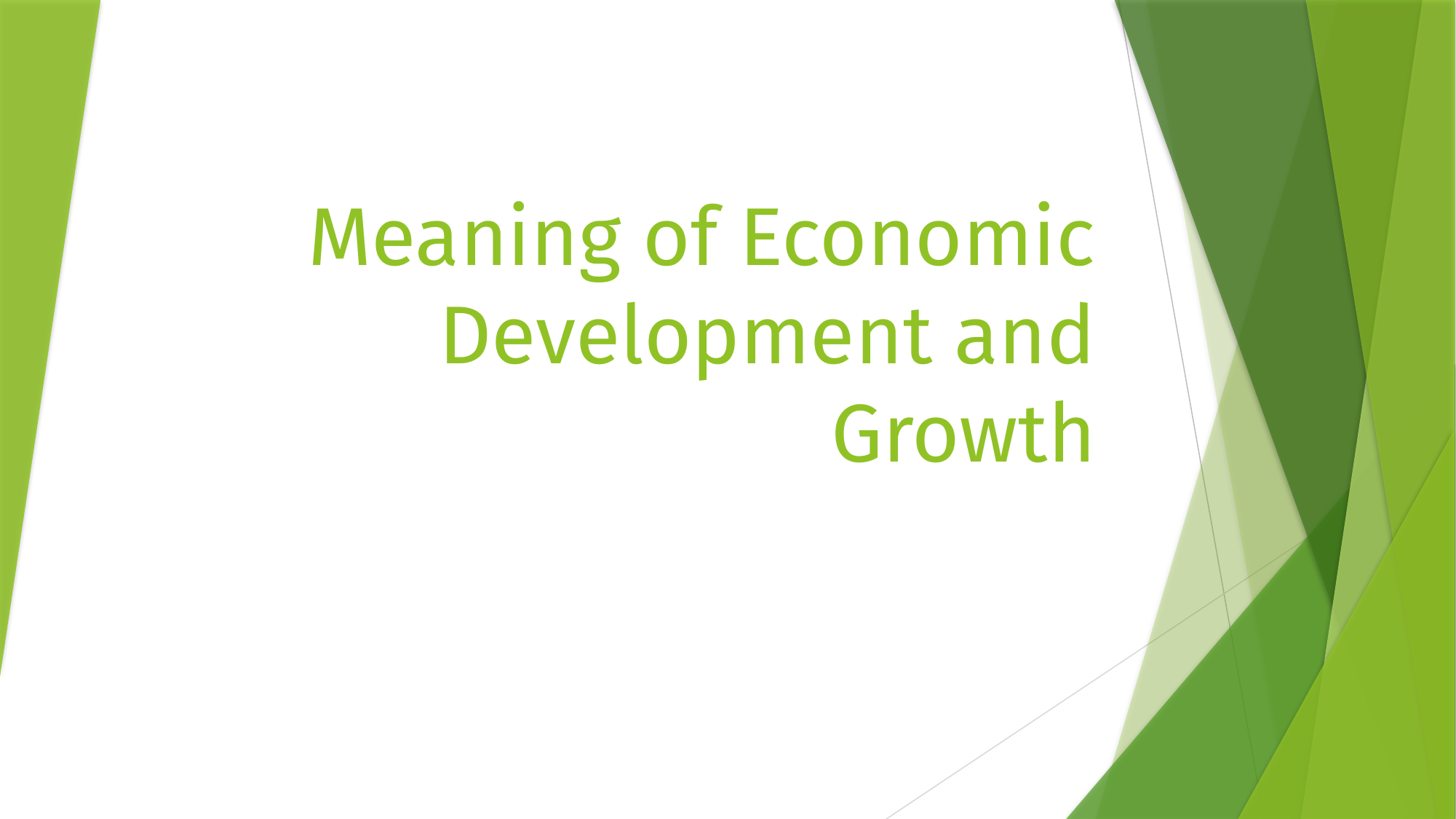

# Meaning of Economic Development and Growth